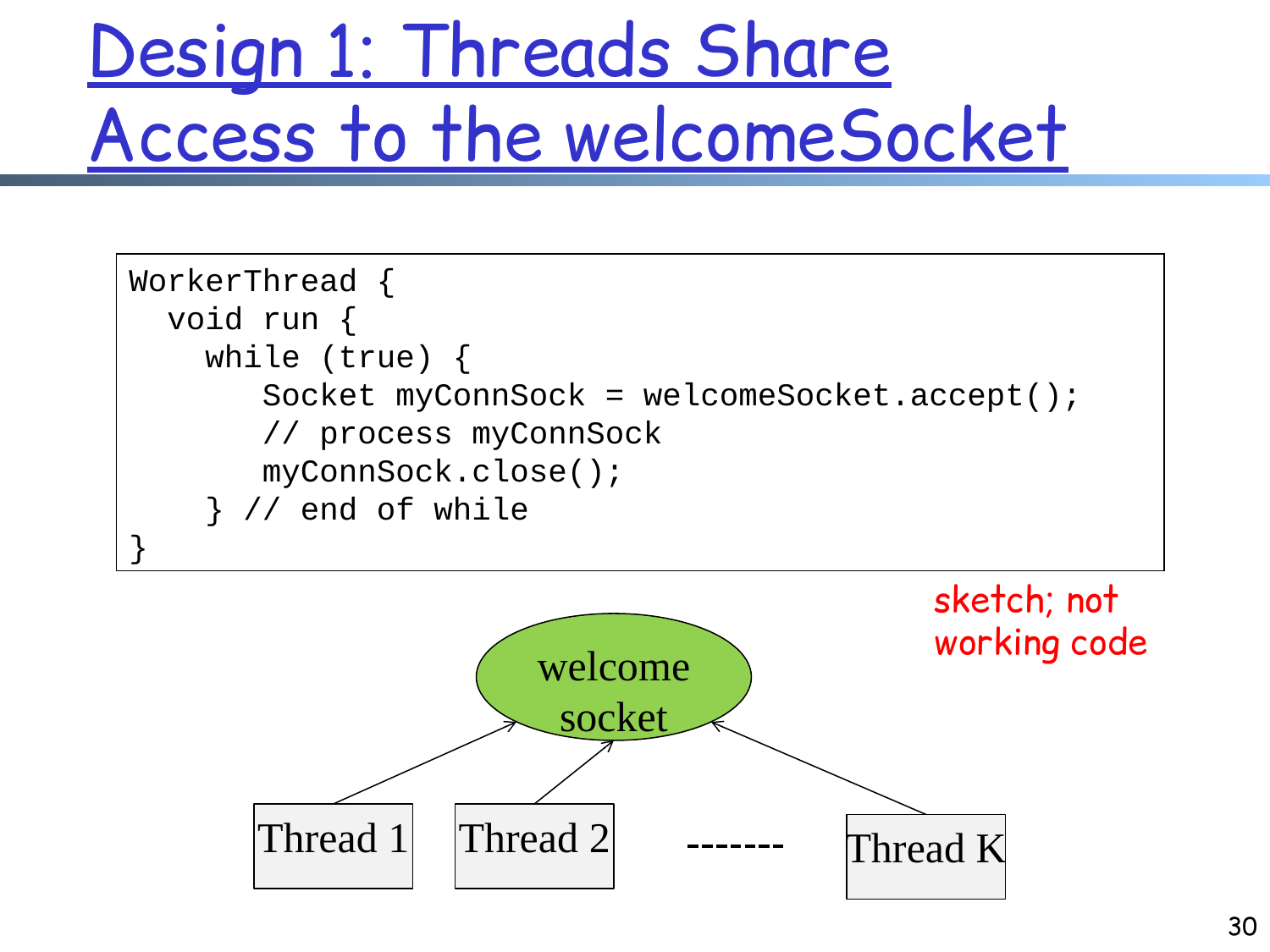

# Design 1: Threads Share Access to the welcomeSocket
WorkerThread {
  void run {
    while (true) {
       Socket myConnSock = welcomeSocket.accept();
       // process myConnSock
       myConnSock.close();
    } // end of while
}
sketch; not
working code
welcome
socket
Thread 1
Thread 2
Thread K
30